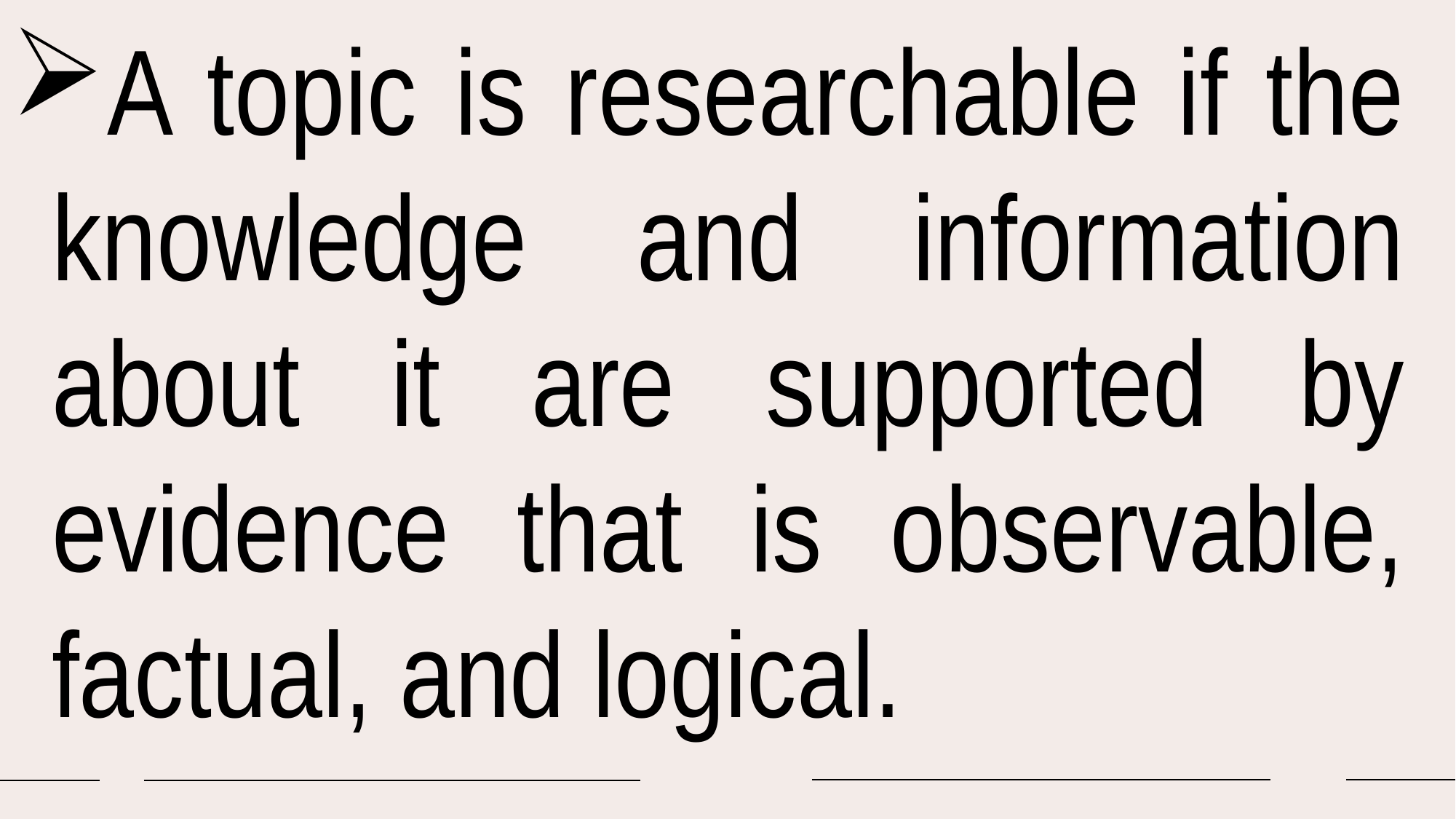

A topic is researchable if the knowledge and information about it are supported by evidence that is observable, factual, and logical.